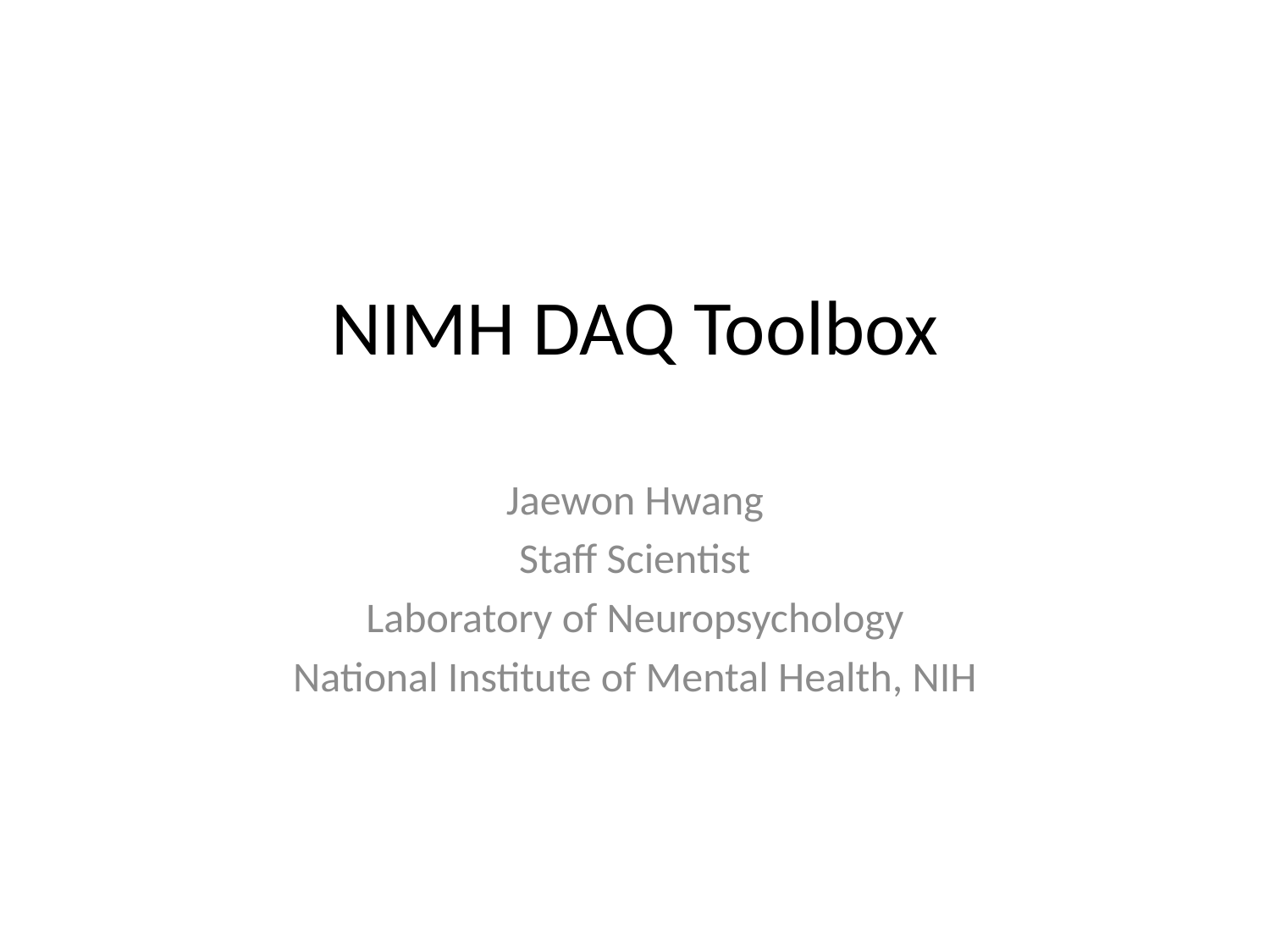

# NIMH DAQ Toolbox
Jaewon Hwang
Staff Scientist
Laboratory of Neuropsychology
National Institute of Mental Health, NIH